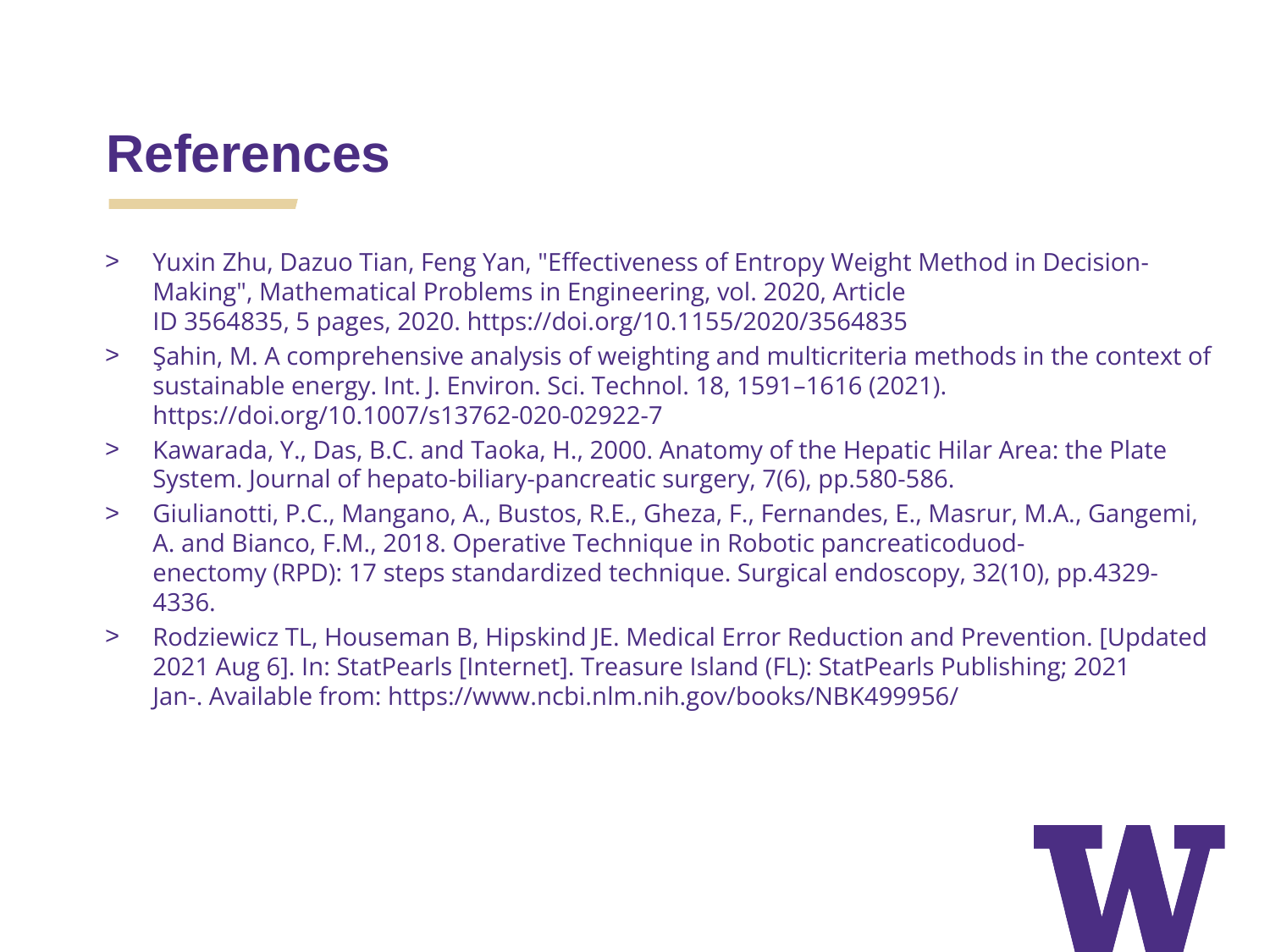

# References
Yuxin Zhu, Dazuo Tian, Feng Yan, "Effectiveness of Entropy Weight Method in Decision-Making", Mathematical Problems in Engineering, vol. 2020, Article ID 3564835, 5 pages, 2020. https://doi.org/10.1155/2020/3564835
Şahin, M. A comprehensive analysis of weighting and multicriteria methods in the context of sustainable energy. Int. J. Environ. Sci. Technol. 18, 1591–1616 (2021). https://doi.org/10.1007/s13762-020-02922-7
Kawarada, Y., Das, B.C. and Taoka, H., 2000. Anatomy of the Hepatic Hilar Area: the Plate System. Journal of hepato-biliary-pancreatic surgery, 7(6), pp.580-586.
Giulianotti, P.C., Mangano, A., Bustos, R.E., Gheza, F., Fernandes, E., Masrur, M.A., Gangemi, A. and Bianco, F.M., 2018. Operative Technique in Robotic pancreaticoduod-
enectomy (RPD): 17 steps standardized technique. Surgical endoscopy, 32(10), pp.4329-4336.
Rodziewicz TL, Houseman B, Hipskind JE. Medical Error Reduction and Prevention. [Updated 2021 Aug 6]. In: StatPearls [Internet]. Treasure Island (FL): StatPearls Publishing; 2021 Jan-. Available from: https://www.ncbi.nlm.nih.gov/books/NBK499956/